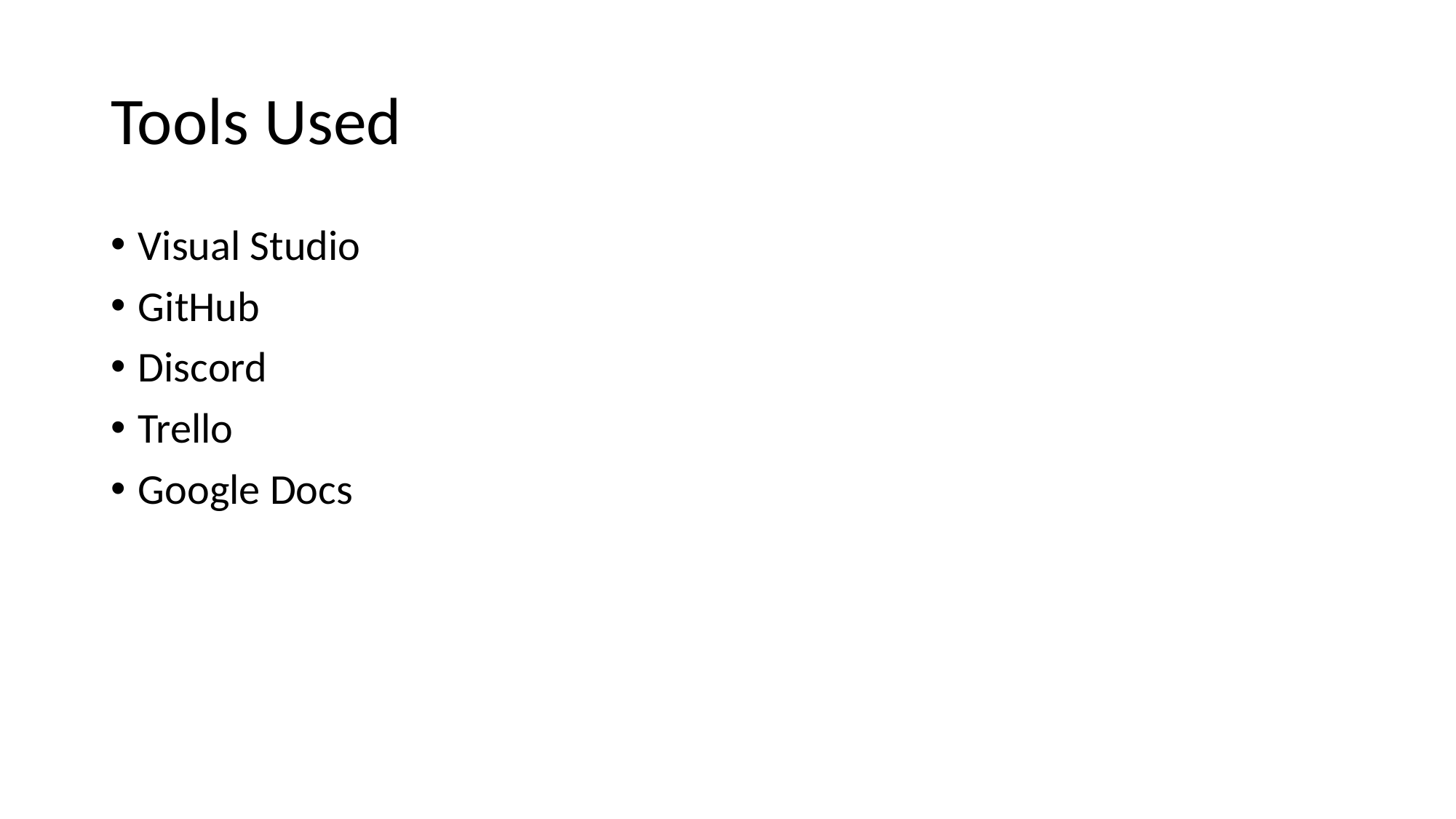

# Tools Used
Visual Studio
GitHub
Discord
Trello
Google Docs